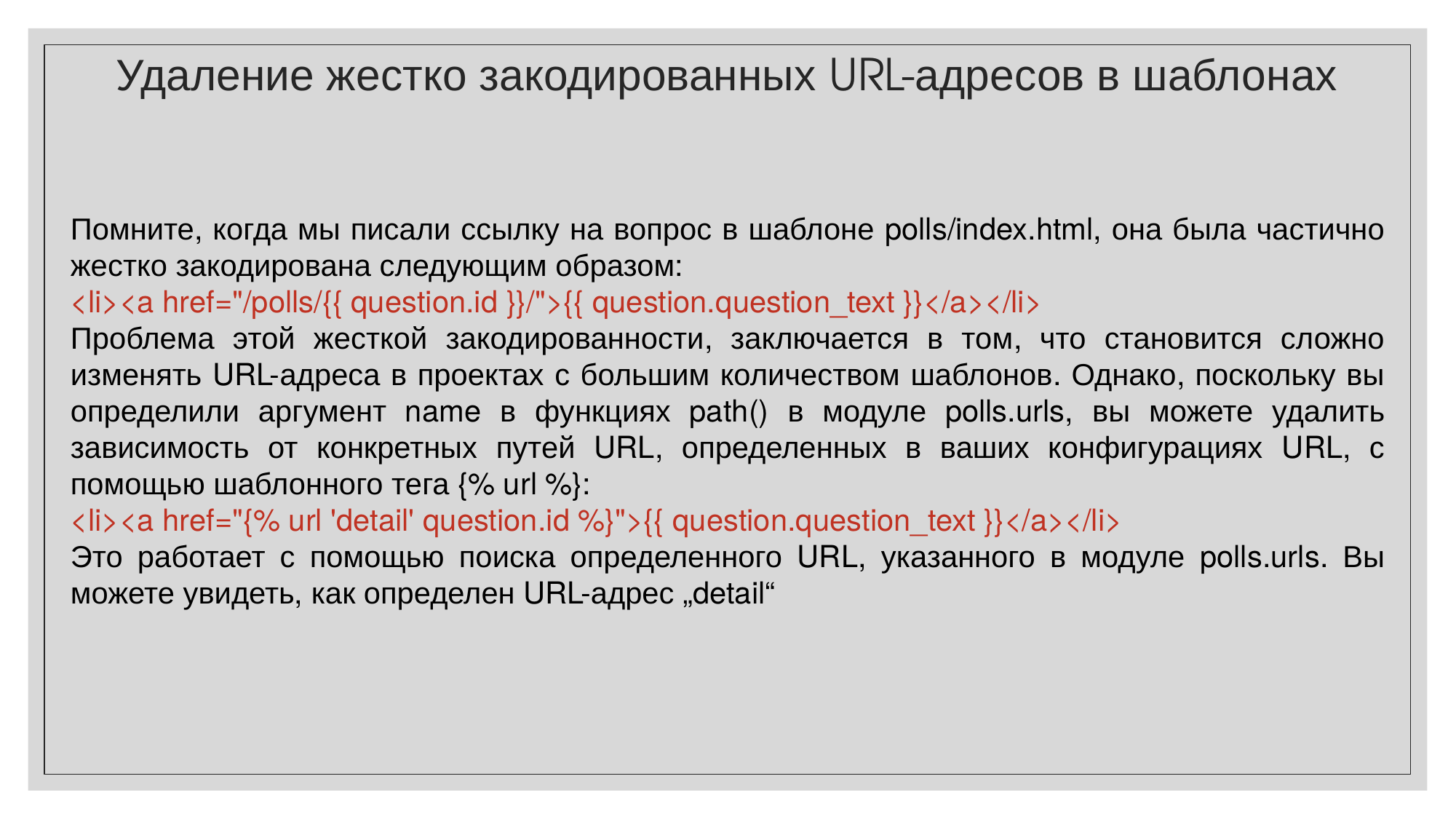

Удаление жестко закодированных URL-адресов в шаблонах
Помните, когда мы писали ссылку на вопрос в шаблоне polls/index.html, она была частично жестко закодирована следующим образом:
<li><a href="/polls/{{ question.id }}/">{{ question.question_text }}</a></li>
Проблема этой жесткой закодированности, заключается в том, что становится сложно изменять URL-адреса в проектах с большим количеством шаблонов. Однако, поскольку вы определили аргумент name в функциях path() в модуле polls.urls, вы можете удалить зависимость от конкретных путей URL, определенных в ваших конфигурациях URL, с помощью шаблонного тега {% url %}:
<li><a href="{% url 'detail' question.id %}">{{ question.question_text }}</a></li>
Это работает с помощью поиска определенного URL, указанного в модуле polls.urls. Вы можете увидеть, как определен URL-адрес „detail“